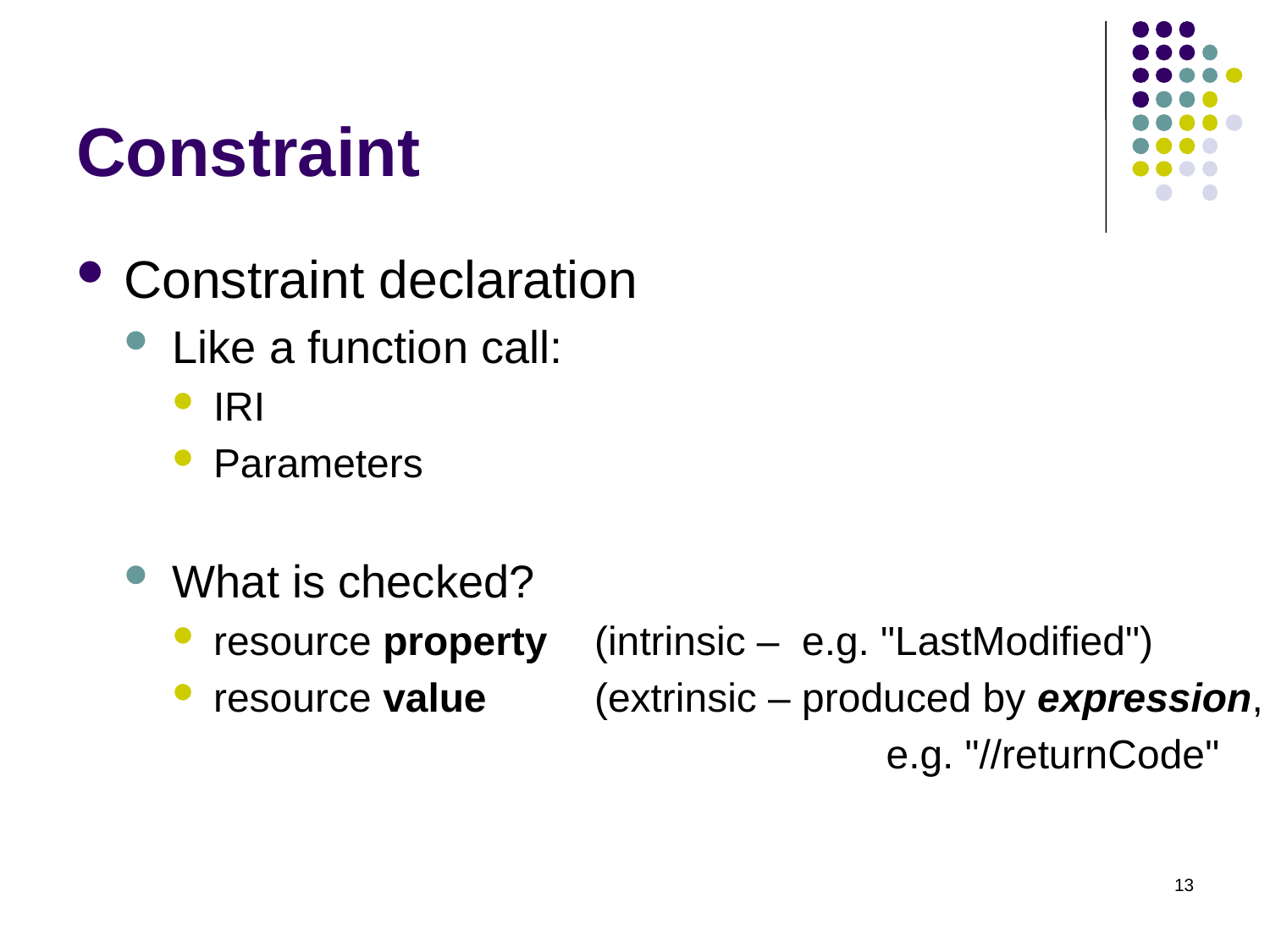

# Constraint
Constraint declaration
Like a function call:
IRI
Parameters

What is checked?
resource property	(intrinsic –  e.g. "LastModified")
resource value	(extrinsic – produced by expression,
					       e.g. "//returnCode"
13